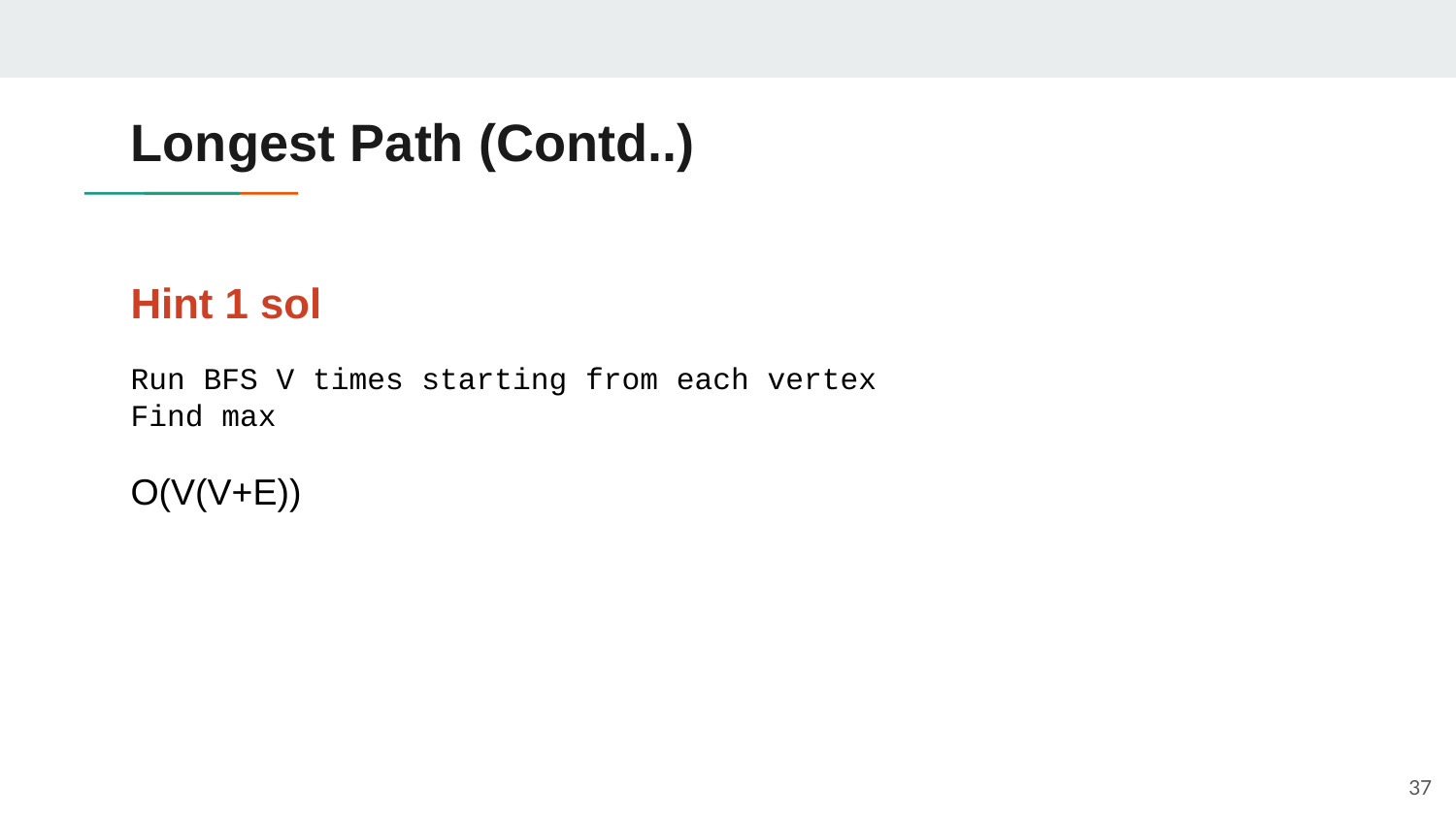

# Longest Path (Contd..)

Hint 1 sol
Run BFS V times starting from each vertex
Find max

O(V(V+E))

37